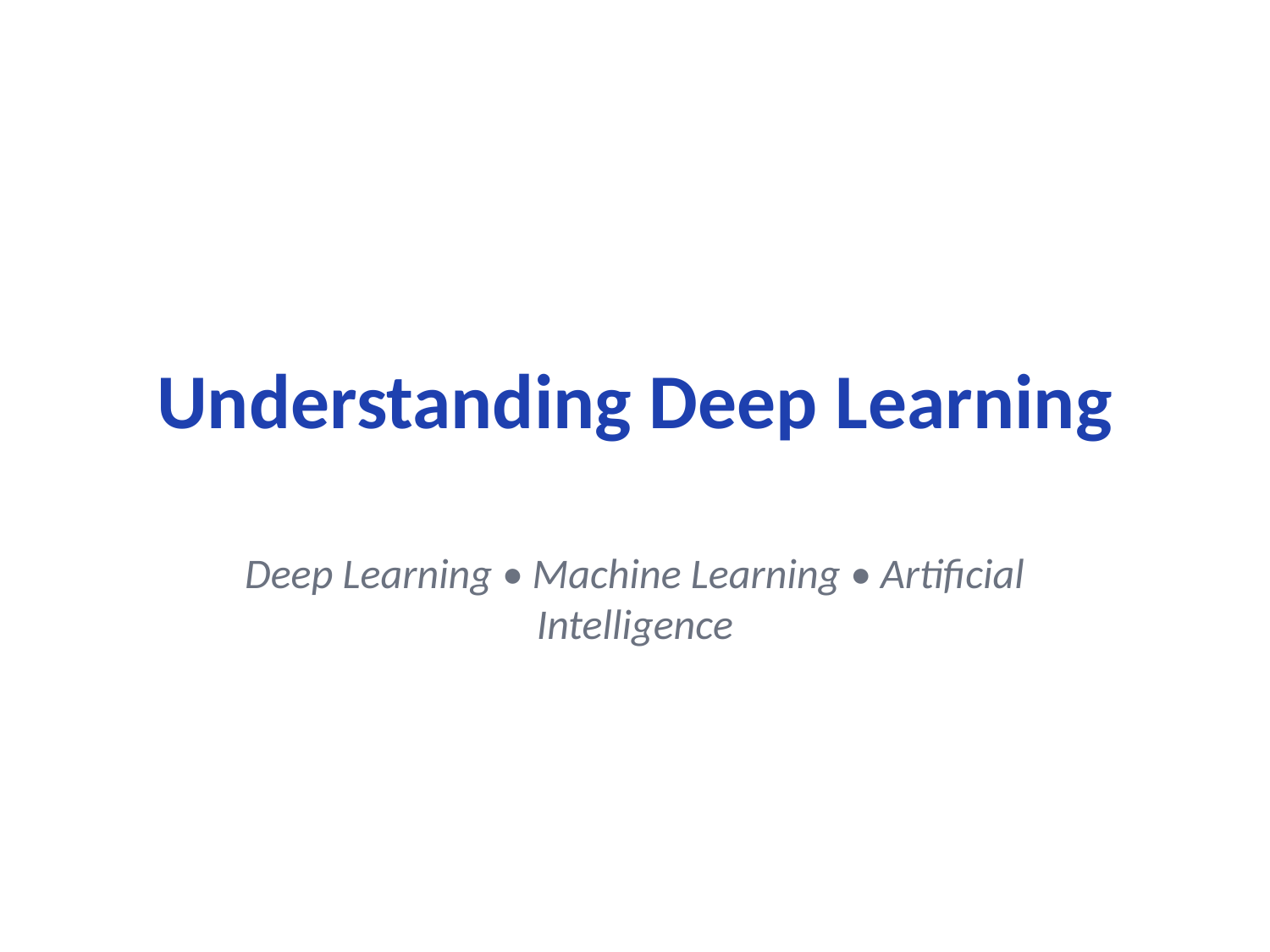

# Understanding Deep Learning
Deep Learning • Machine Learning • Artificial Intelligence